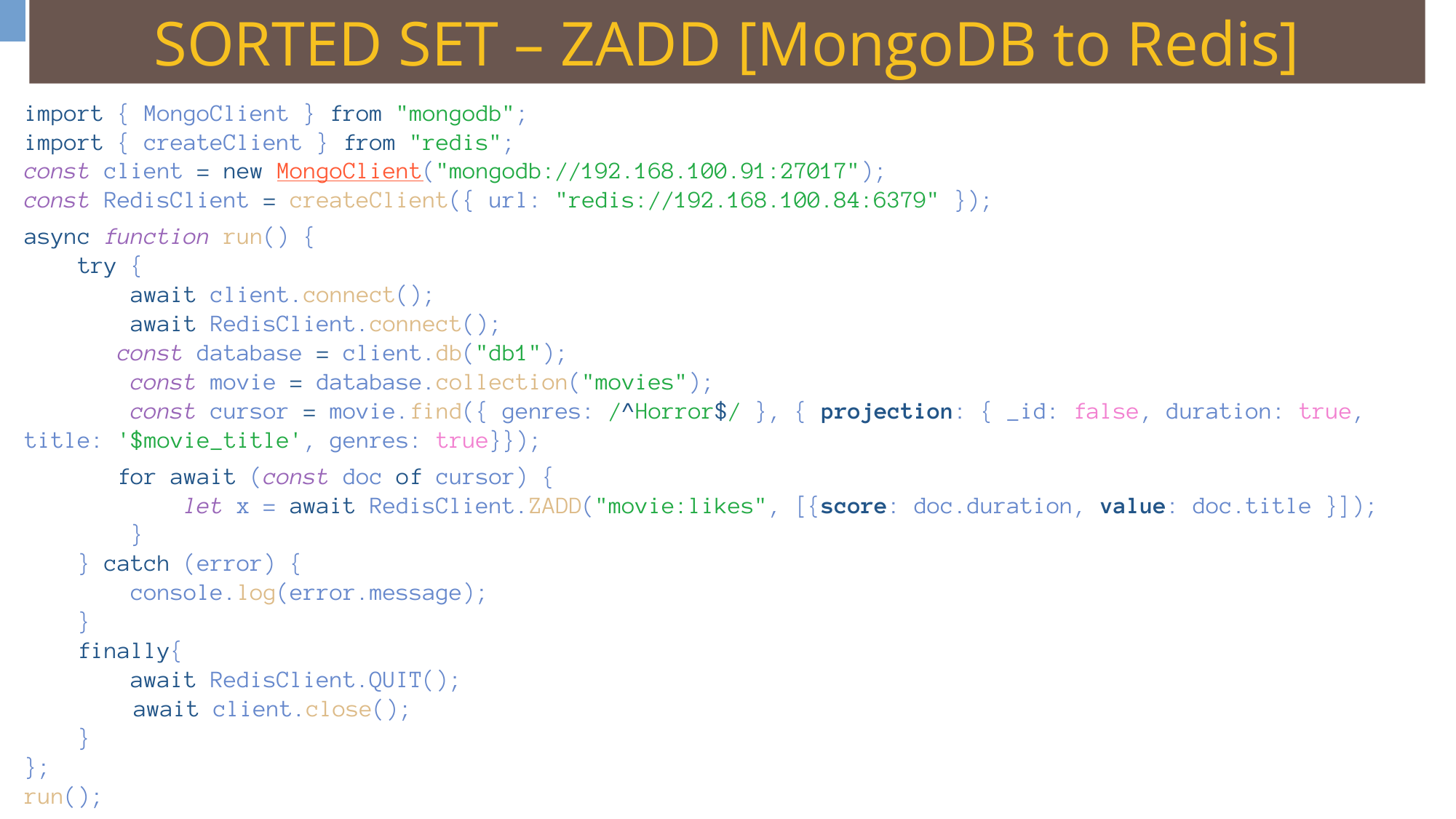

SORTED SET – ZADD [MongoDB to Redis]
import { MongoClient } from "mongodb";
import { createClient } from "redis";
const client = new MongoClient("mongodb://192.168.100.91:27017");
const RedisClient = createClient({ url: "redis://192.168.100.84:6379" });
async function run() {
    try {
        await client.connect();
        await RedisClient.connect();
       const database = client.db("db1");
        const movie = database.collection("movies");
        const cursor = movie.find({ genres: /^Horror$/ }, { projection: { _id: false, duration: true, title: '$movie_title', genres: true}});

       for await (const doc of cursor) {
            let x = await RedisClient.ZADD("movie:likes", [{score: doc.duration, value: doc.title }]);
        }
    } catch (error) {
        console.log(error.message);
    }
    finally{
        await RedisClient.QUIT();
	await client.close();
    }
};
run();